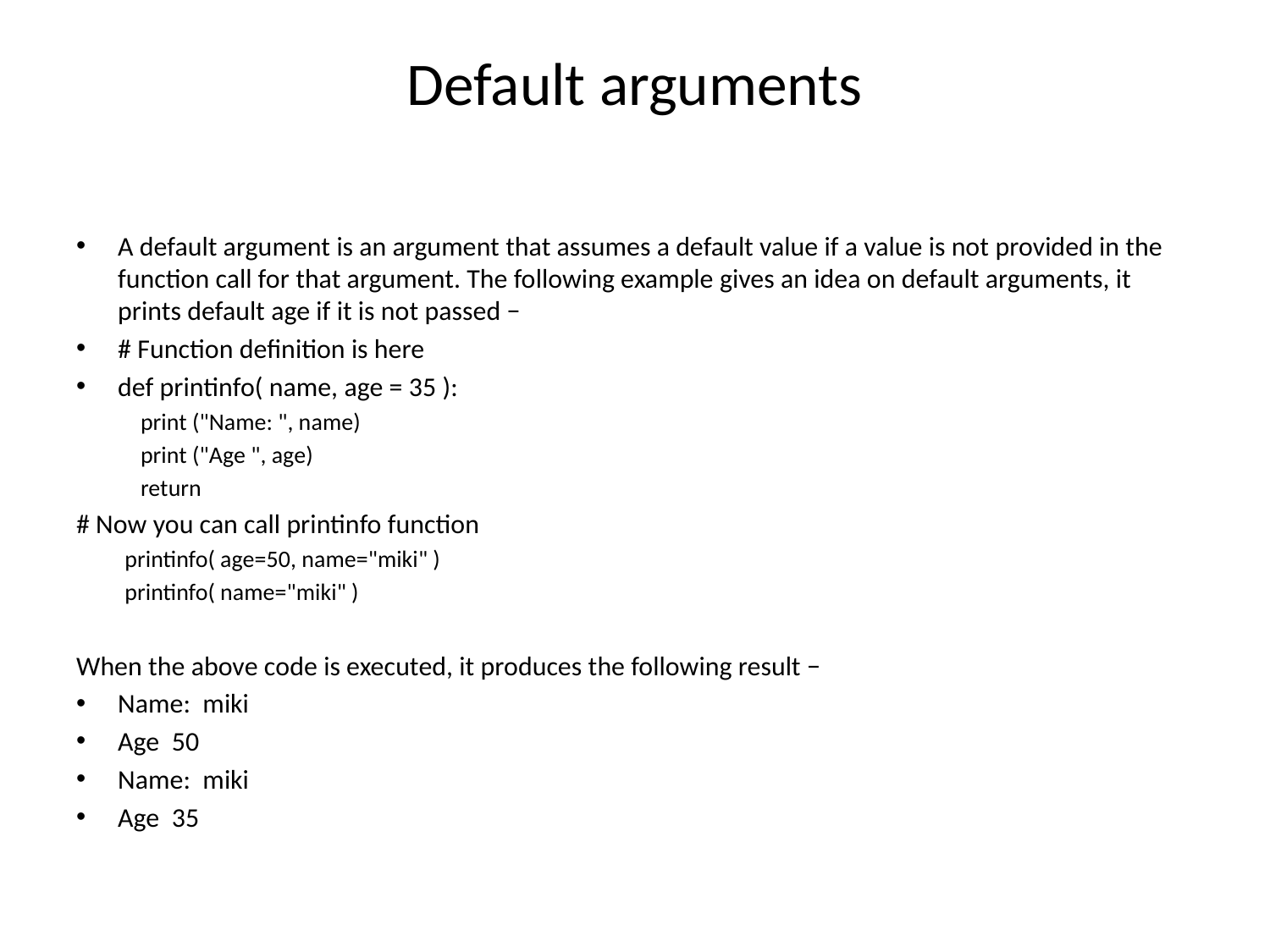

# Default arguments
A default argument is an argument that assumes a default value if a value is not provided in the function call for that argument. The following example gives an idea on default arguments, it prints default age if it is not passed −
# Function definition is here
def printinfo( name, age = 35 ):
   print ("Name: ", name)
   print ("Age ", age)
   return
# Now you can call printinfo function
printinfo( age=50, name="miki" )
printinfo( name="miki" )

When the above code is executed, it produces the following result −
Name:  miki
Age  50
Name:  miki
Age  35